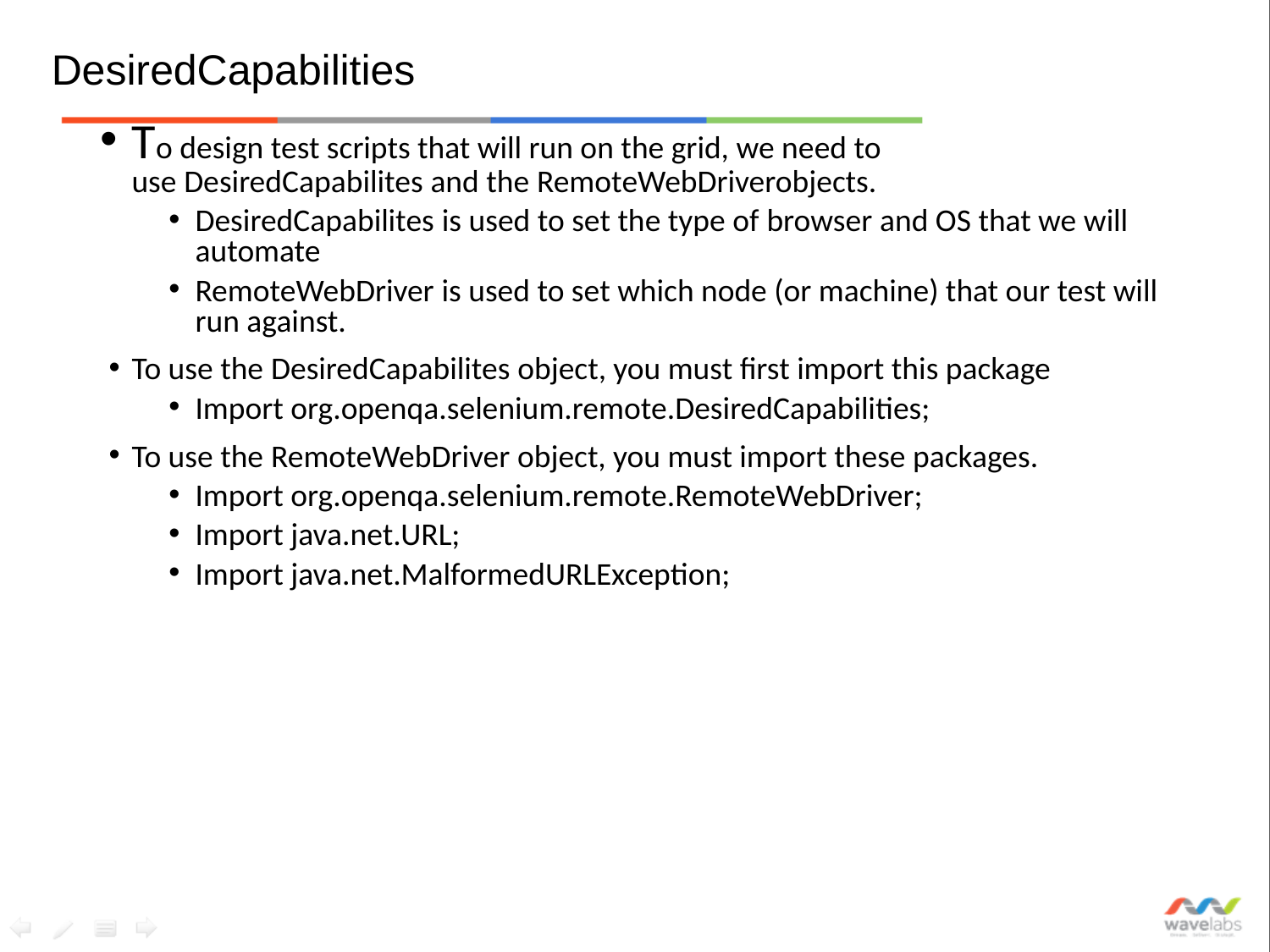

# DesiredCapabilities
To design test scripts that will run on the grid, we need to use DesiredCapabilites and the RemoteWebDriverobjects.
DesiredCapabilites is used to set the type of browser and OS that we will automate
RemoteWebDriver is used to set which node (or machine) that our test will run against.
To use the DesiredCapabilites object, you must first import this package
Import org.openqa.selenium.remote.DesiredCapabilities;
To use the RemoteWebDriver object, you must import these packages.
Import org.openqa.selenium.remote.RemoteWebDriver;
Import java.net.URL;
Import java.net.MalformedURLException;